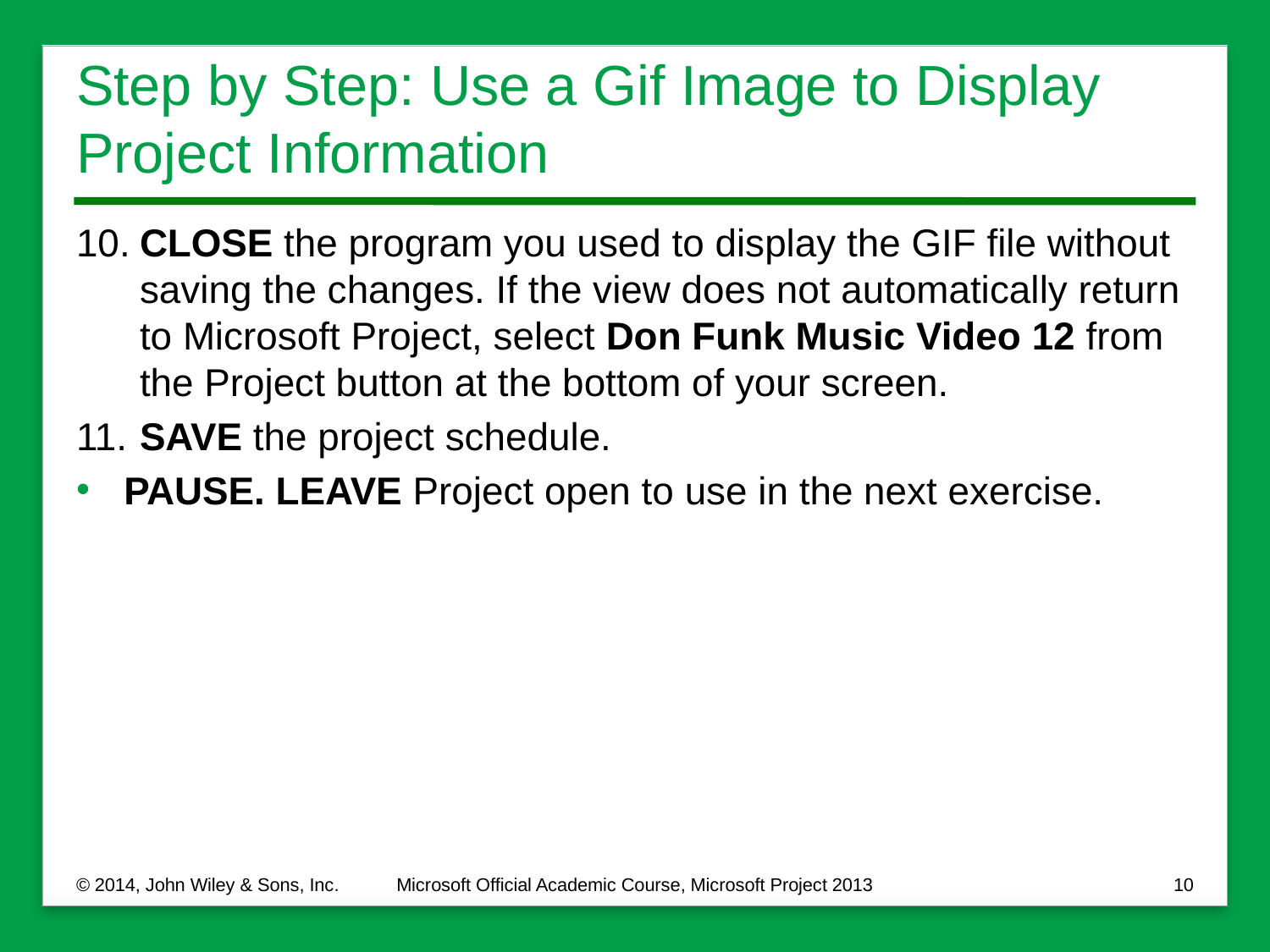

# Step by Step: Use a Gif Image to Display Project Information
10.	CLOSE the program you used to display the GIF file without saving the changes. If the view does not automatically return to Microsoft Project, select Don Funk Music Video 12 from the Project button at the bottom of your screen.
11.	SAVE the project schedule.
PAUSE. LEAVE Project open to use in the next exercise.
© 2014, John Wiley & Sons, Inc.
Microsoft Official Academic Course, Microsoft Project 2013
10